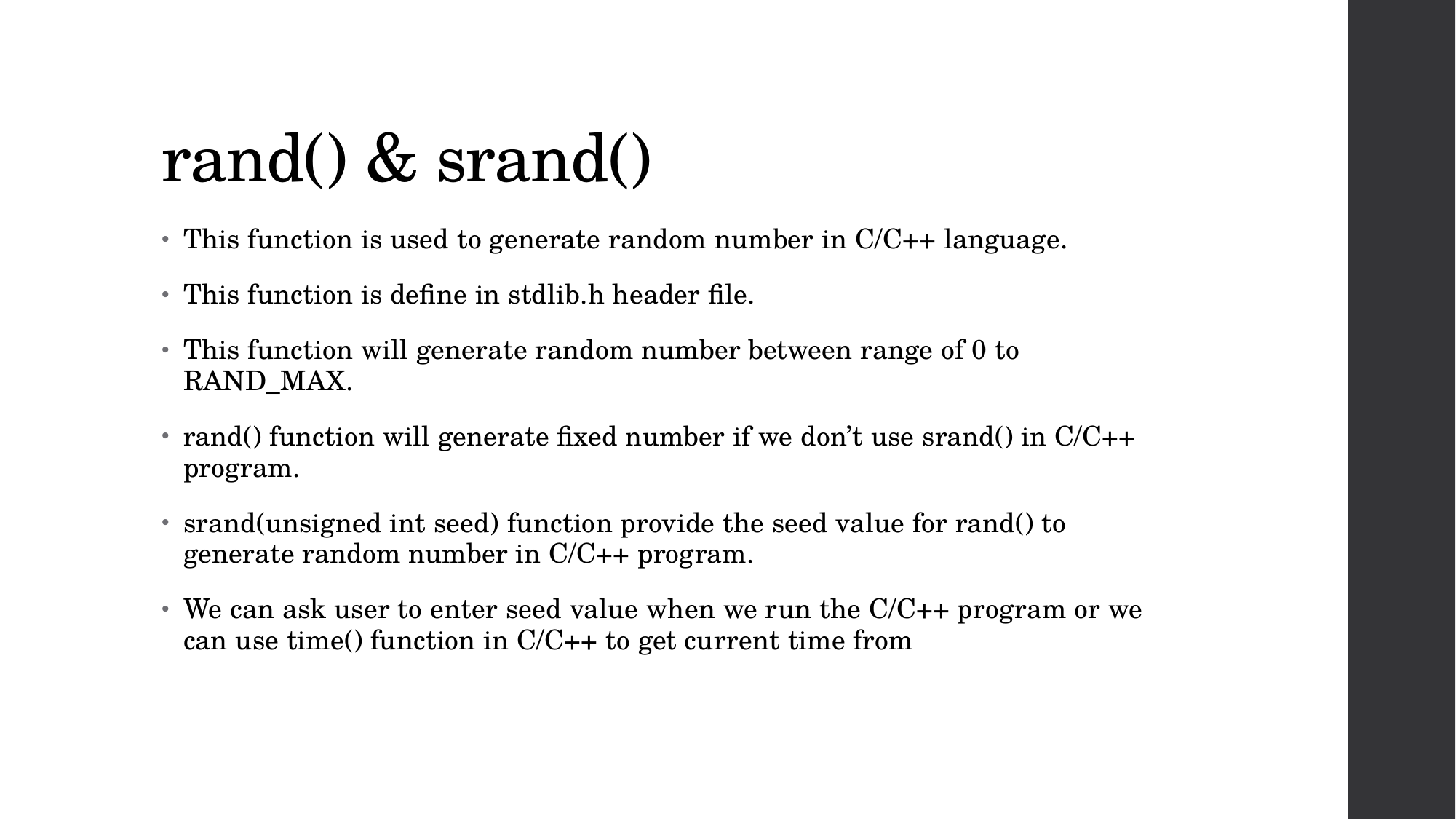

# rand() & srand()
This function is used to generate random number in C/C++ language.
This function is define in stdlib.h header file.
This function will generate random number between range of 0 to RAND_MAX.
rand() function will generate fixed number if we don’t use srand() in C/C++ program.
srand(unsigned int seed) function provide the seed value for rand() to generate random number in C/C++ program.
We can ask user to enter seed value when we run the C/C++ program or we can use time() function in C/C++ to get current time from